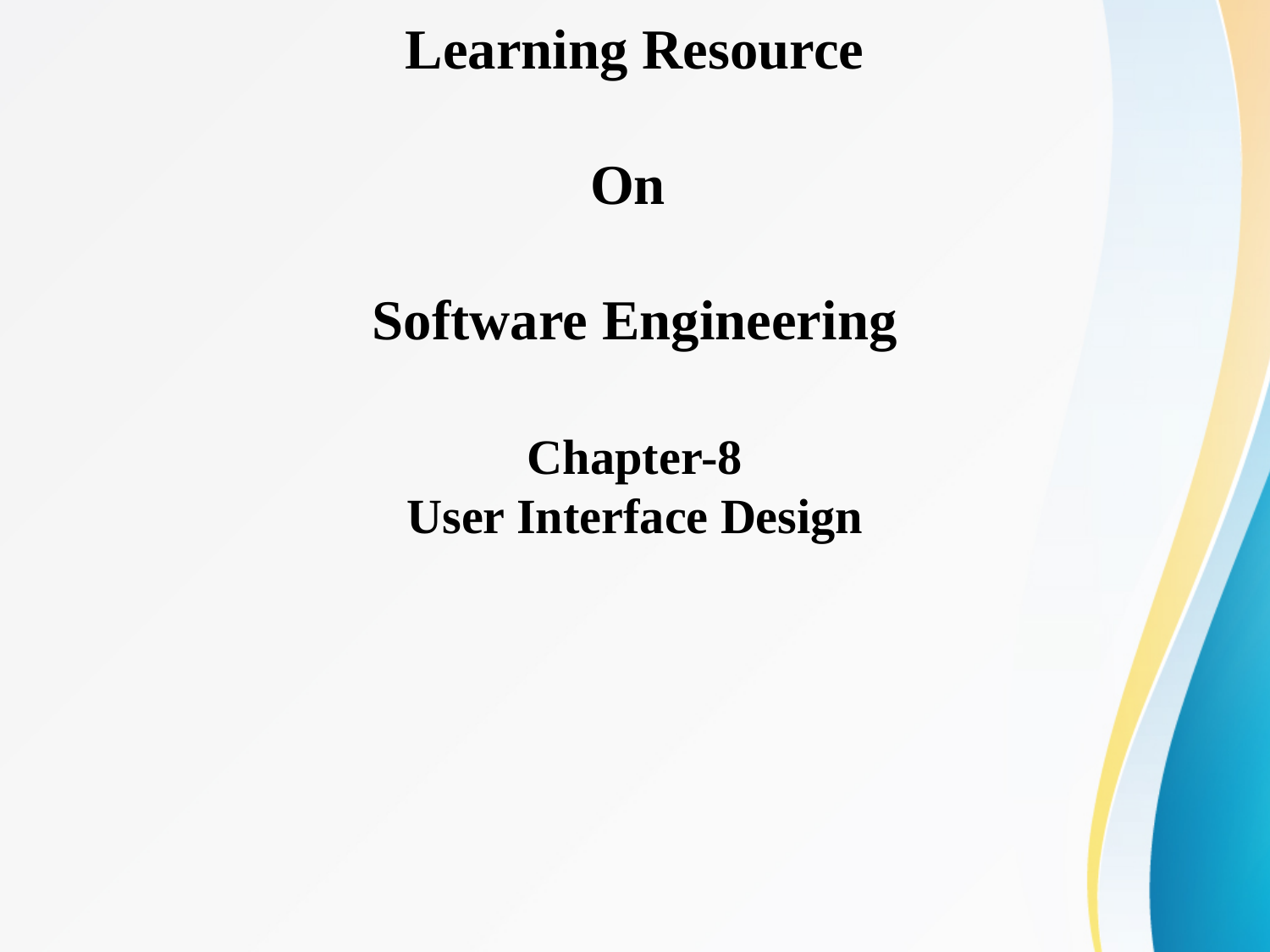

# Learning Resource On Software Engineering

Chapter-8
User Interface Design

1